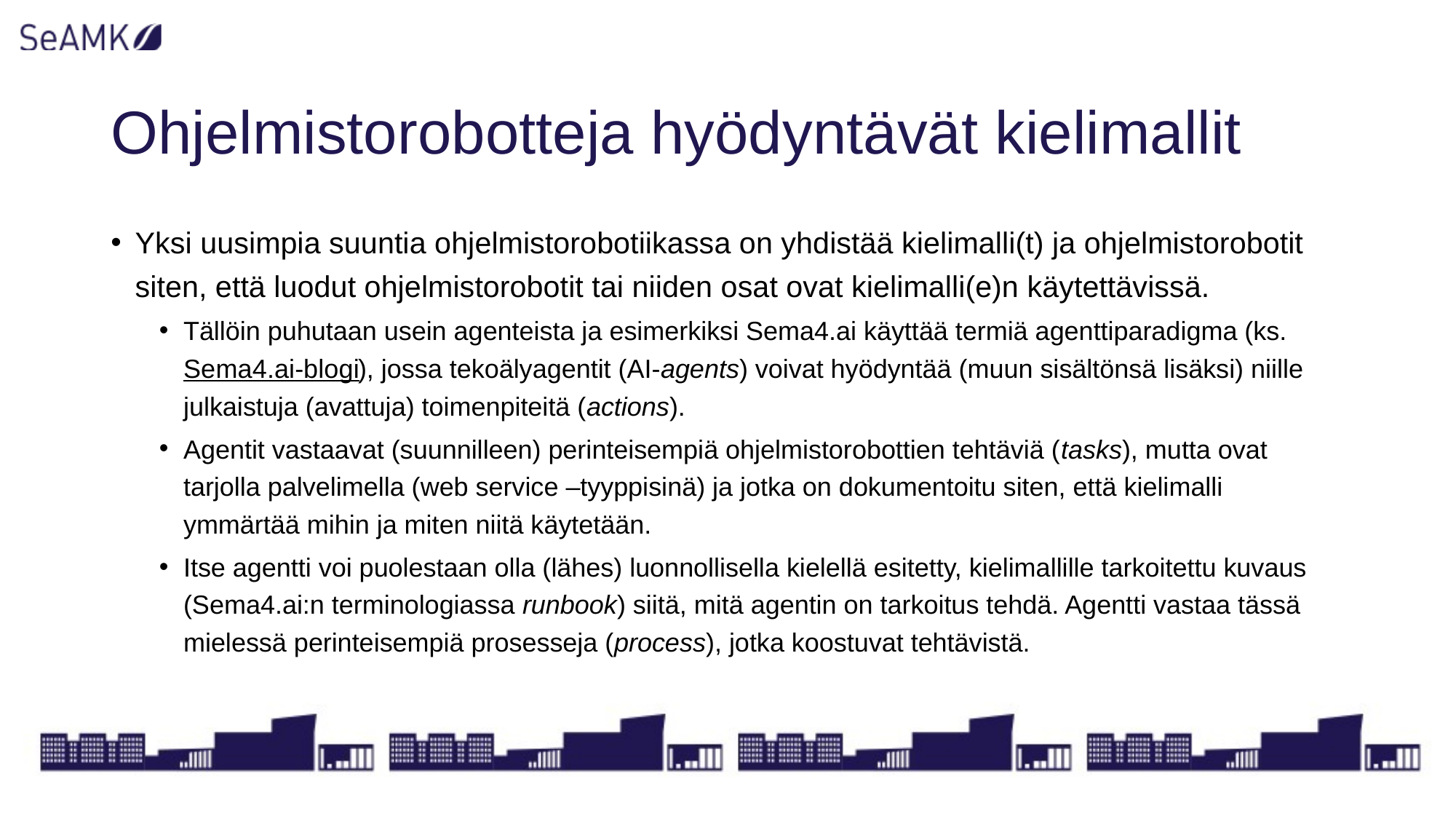

# Ohjelmistorobotteja hyödyntävät kielimallit
Yksi uusimpia suuntia ohjelmistorobotiikassa on yhdistää kielimalli(t) ja ohjelmistorobotit siten, että luodut ohjelmistorobotit tai niiden osat ovat kielimalli(e)n käytettävissä.
Tällöin puhutaan usein agenteista ja esimerkiksi Sema4.ai käyttää termiä agenttiparadigma (ks. Sema4.ai-blogi), jossa tekoälyagentit (AI-agents) voivat hyödyntää (muun sisältönsä lisäksi) niille julkaistuja (avattuja) toimenpiteitä (actions).
Agentit vastaavat (suunnilleen) perinteisempiä ohjelmistorobottien tehtäviä (tasks), mutta ovat tarjolla palvelimella (web service –tyyppisinä) ja jotka on dokumentoitu siten, että kielimalli ymmärtää mihin ja miten niitä käytetään.
Itse agentti voi puolestaan olla (lähes) luonnollisella kielellä esitetty, kielimallille tarkoitettu kuvaus (Sema4.ai:n terminologiassa runbook) siitä, mitä agentin on tarkoitus tehdä. Agentti vastaa tässä mielessä perinteisempiä prosesseja (process), jotka koostuvat tehtävistä.